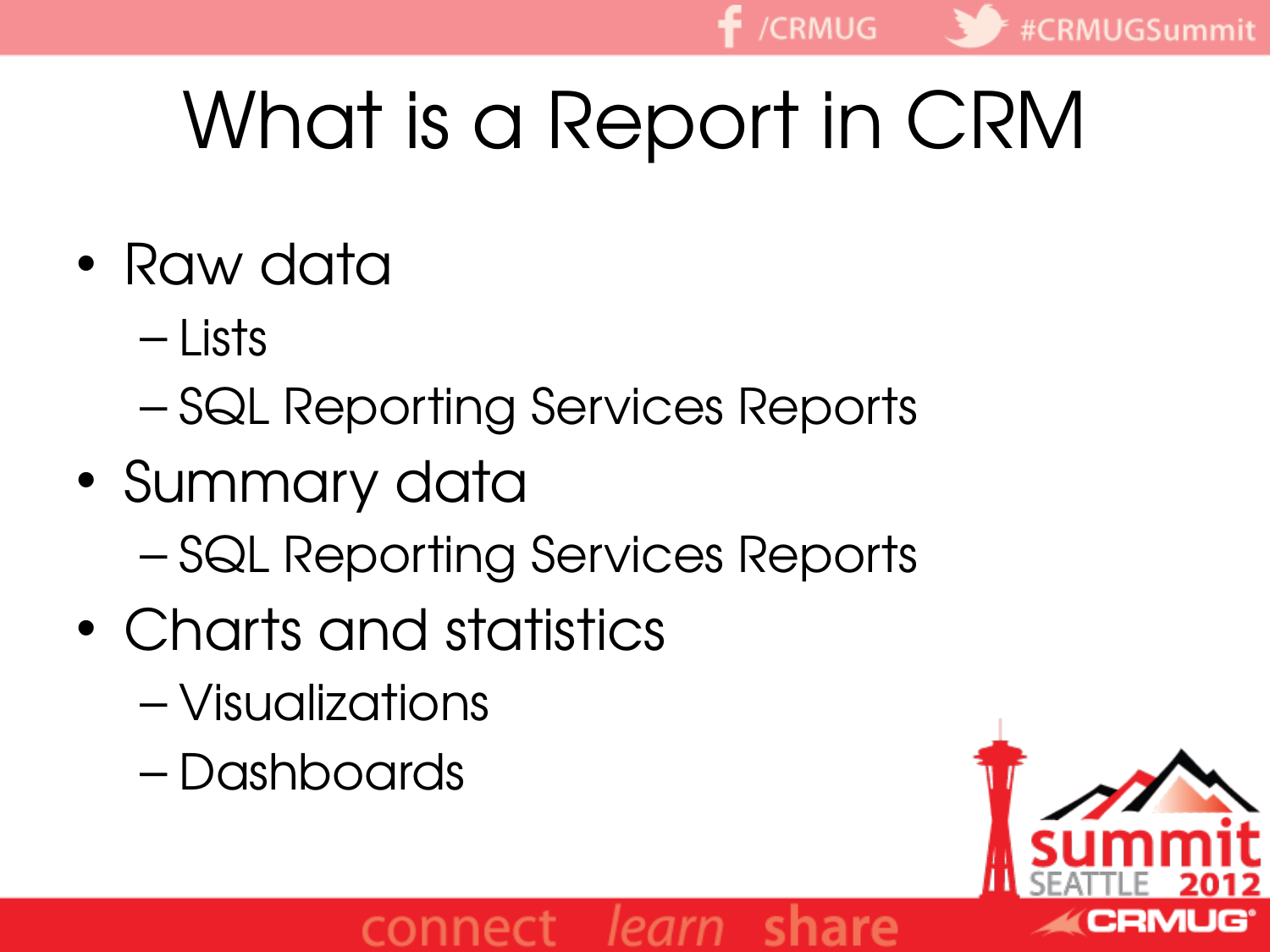

# What is a Report in CRM
Raw data
Lists
SQL Reporting Services Reports
Summary data
SQL Reporting Services Reports
Charts and statistics
Visualizations
Dashboards